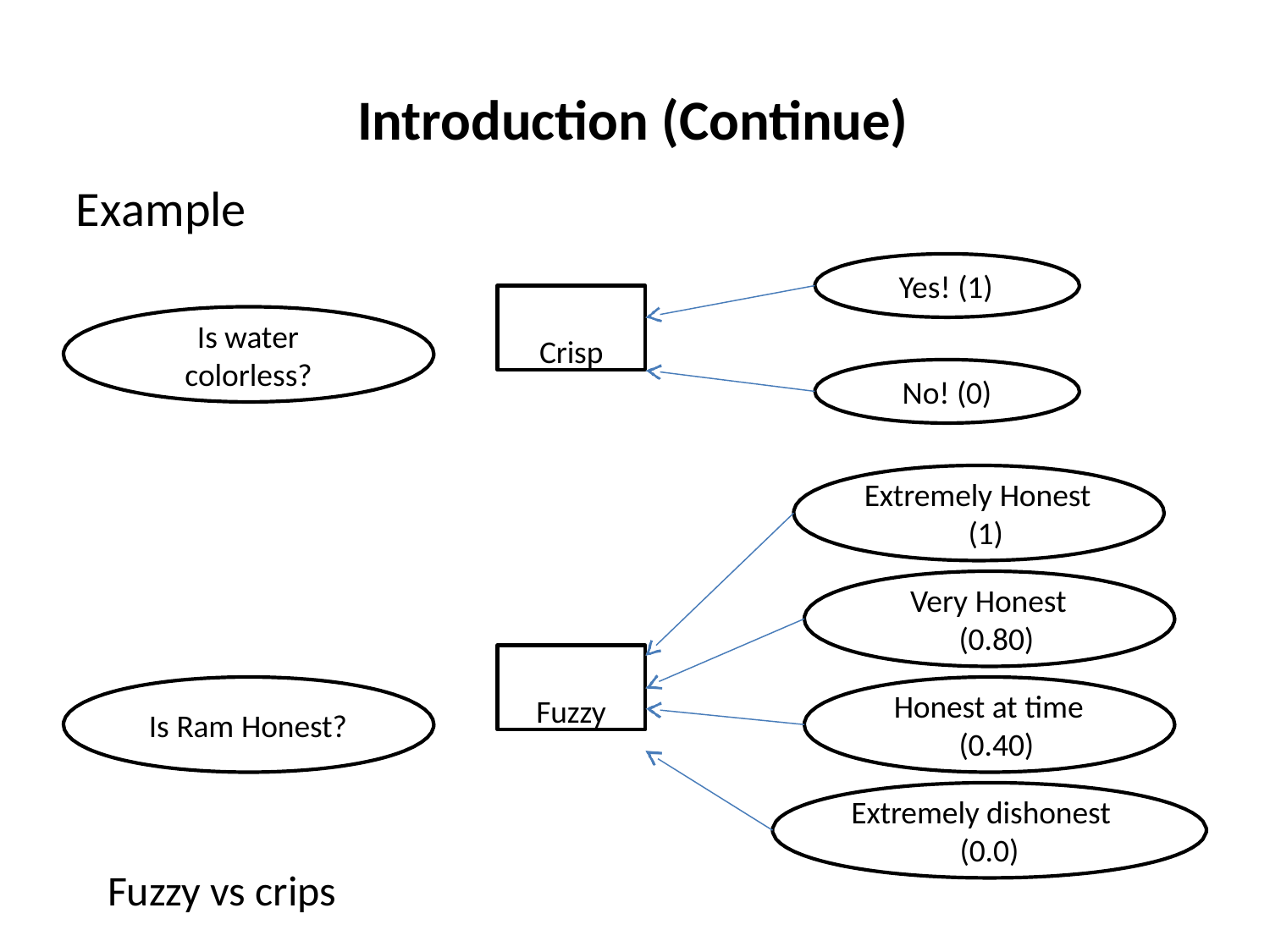

# Introduction (Continue)
Example

Yes! (1)

Crisp

Is water  colorless?

No! (0)

Extremely Honest  (1)

Very Honest  (0.80)

Fuzzy

Honest at time  (0.40)

Is Ram Honest?

Extremely dishonest  (0.0)
Fuzzy vs crips